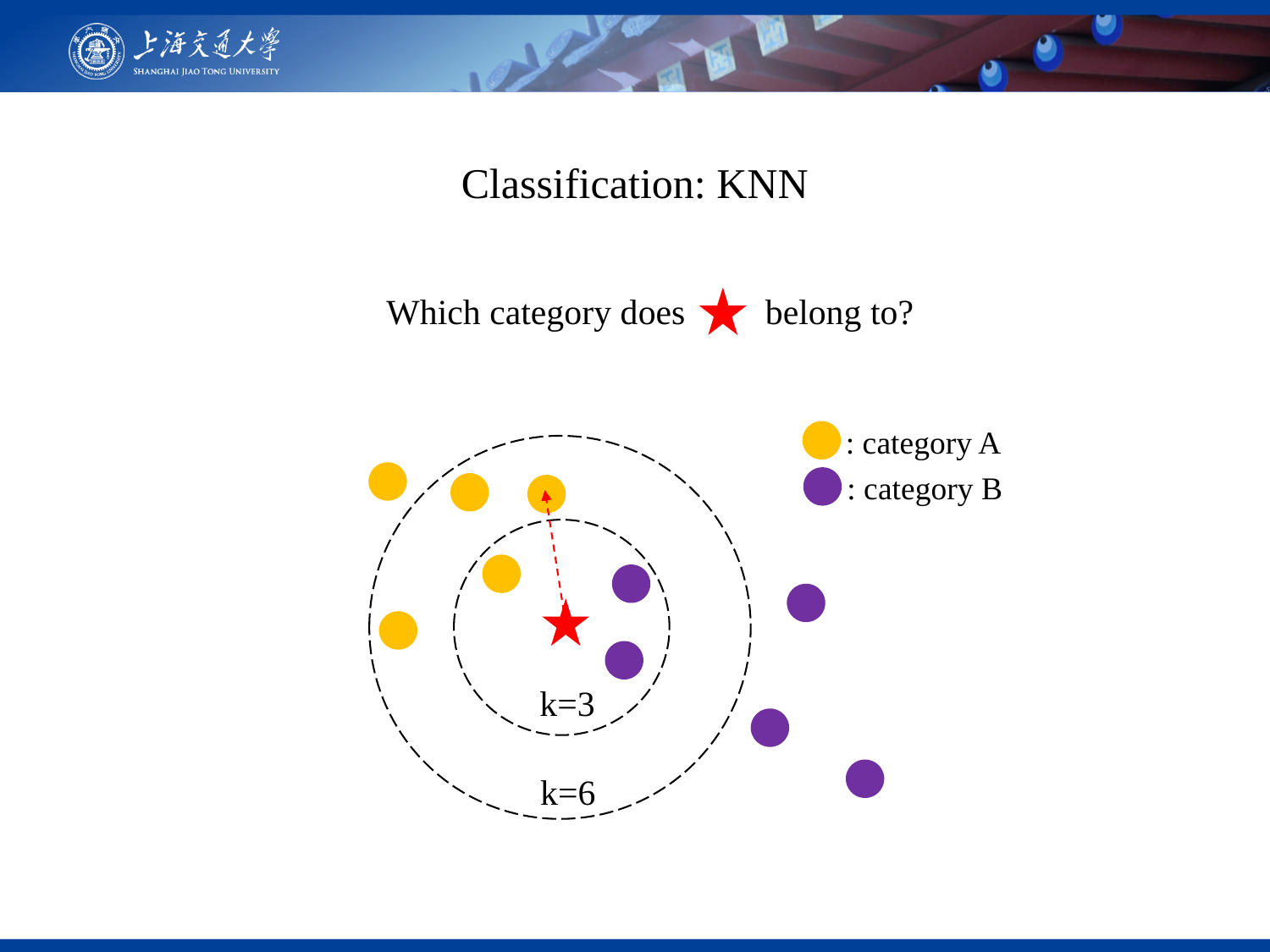

Classification: KNN
Which category does         belong to?

: category A

: category B

k=3
k=6